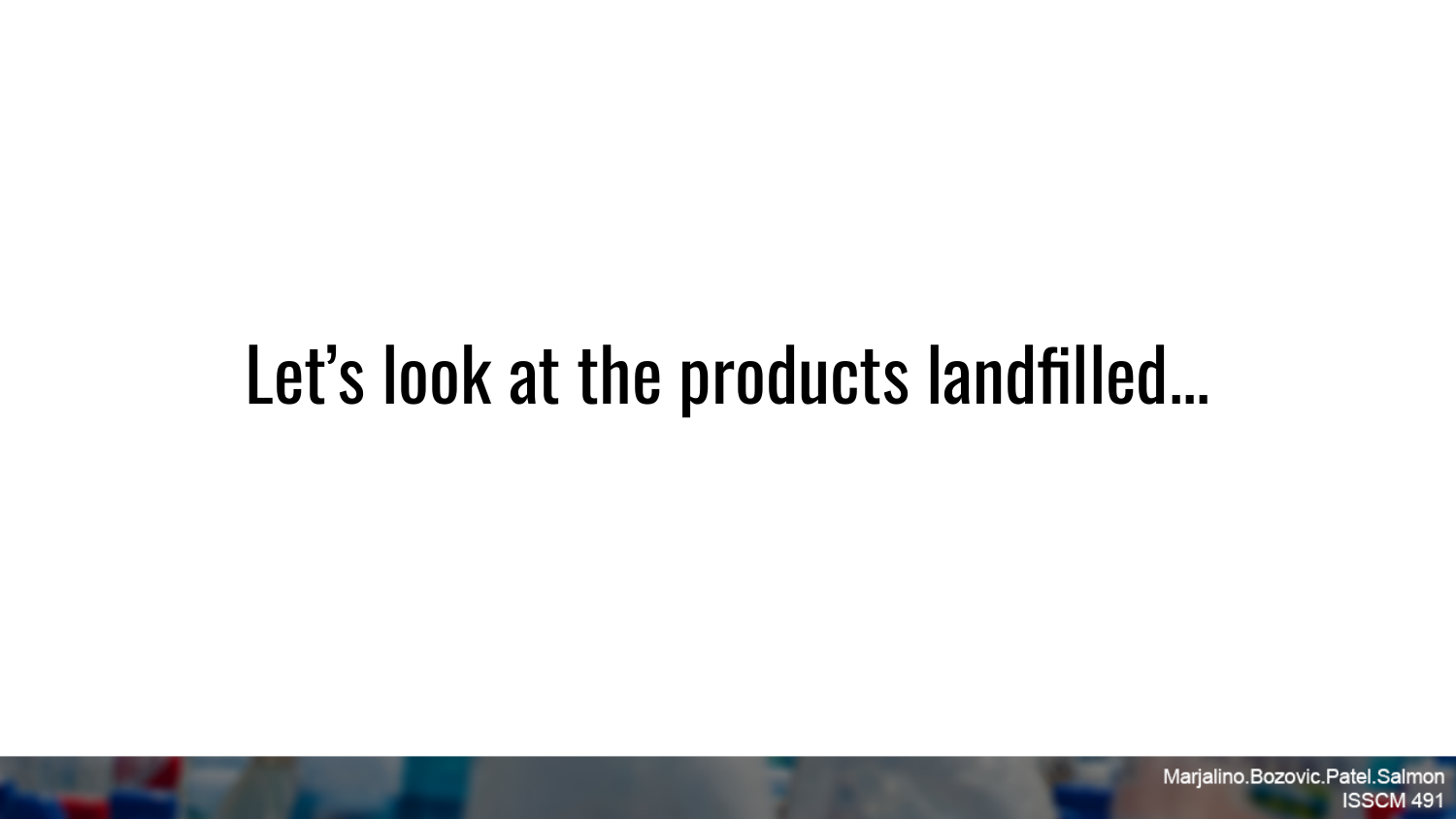

# Let’s look at the products landfilled...